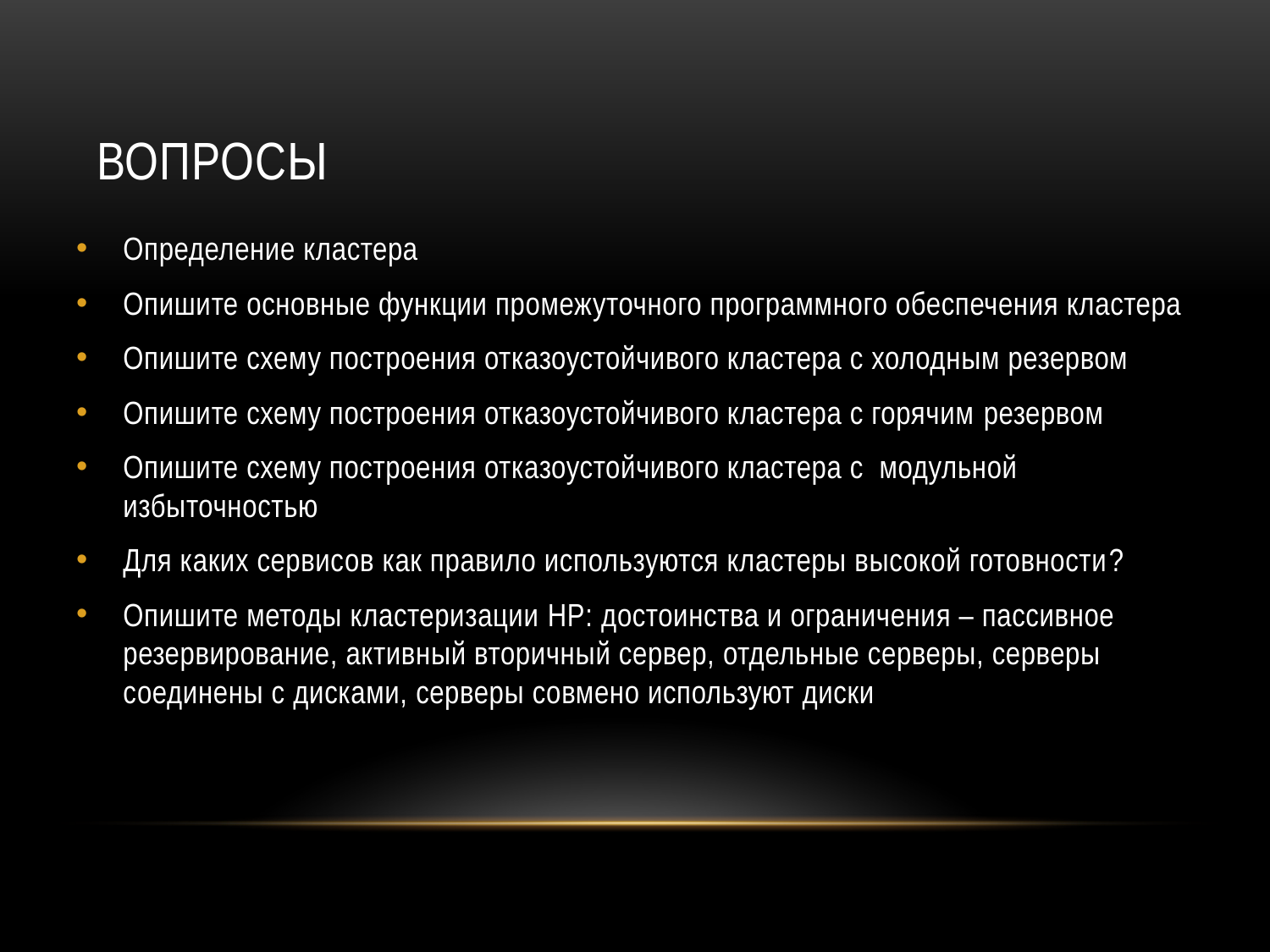

# Вопросы
Определение кластера
Опишите основные функции промежуточного программного обеспечения кластера
Опишите схему построения отказоустойчивого кластера с холодным резервом
Опишите схему построения отказоустойчивого кластера с горячим резервом
Опишите схему построения отказоустойчивого кластера с  модульной избыточностью
Для каких сервисов как правило используются кластеры высокой готовности?
Опишите методы кластеризации HP: достоинства и ограничения – пассивное резервирование, активный вторичный сервер, отдельные серверы, серверы соединены с дисками, серверы совмено используют диски